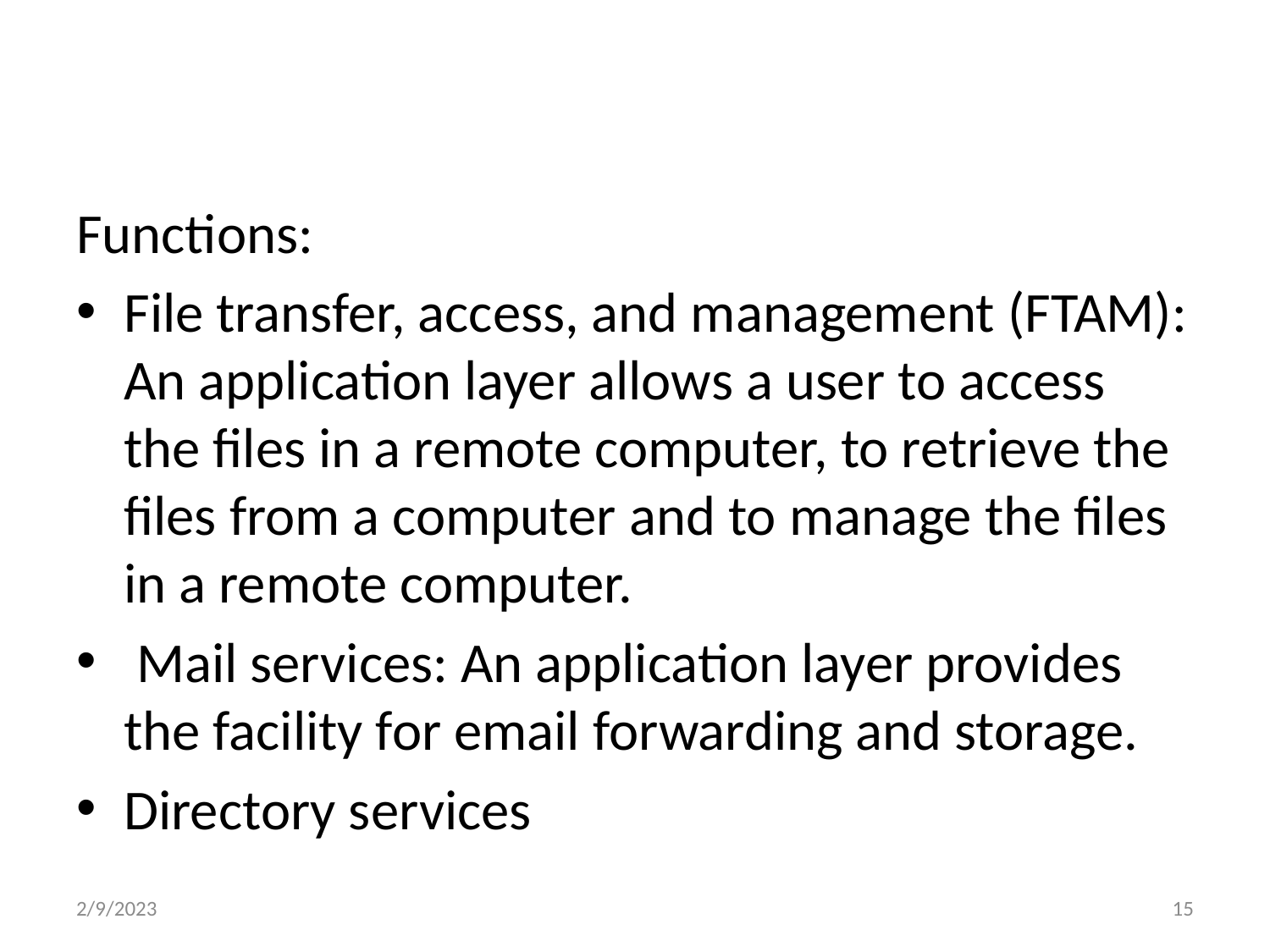

#
Functions:
File transfer, access, and management (FTAM): An application layer allows a user to access the files in a remote computer, to retrieve the files from a computer and to manage the files in a remote computer.
 Mail services: An application layer provides the facility for email forwarding and storage.
Directory services
2/9/2023
15